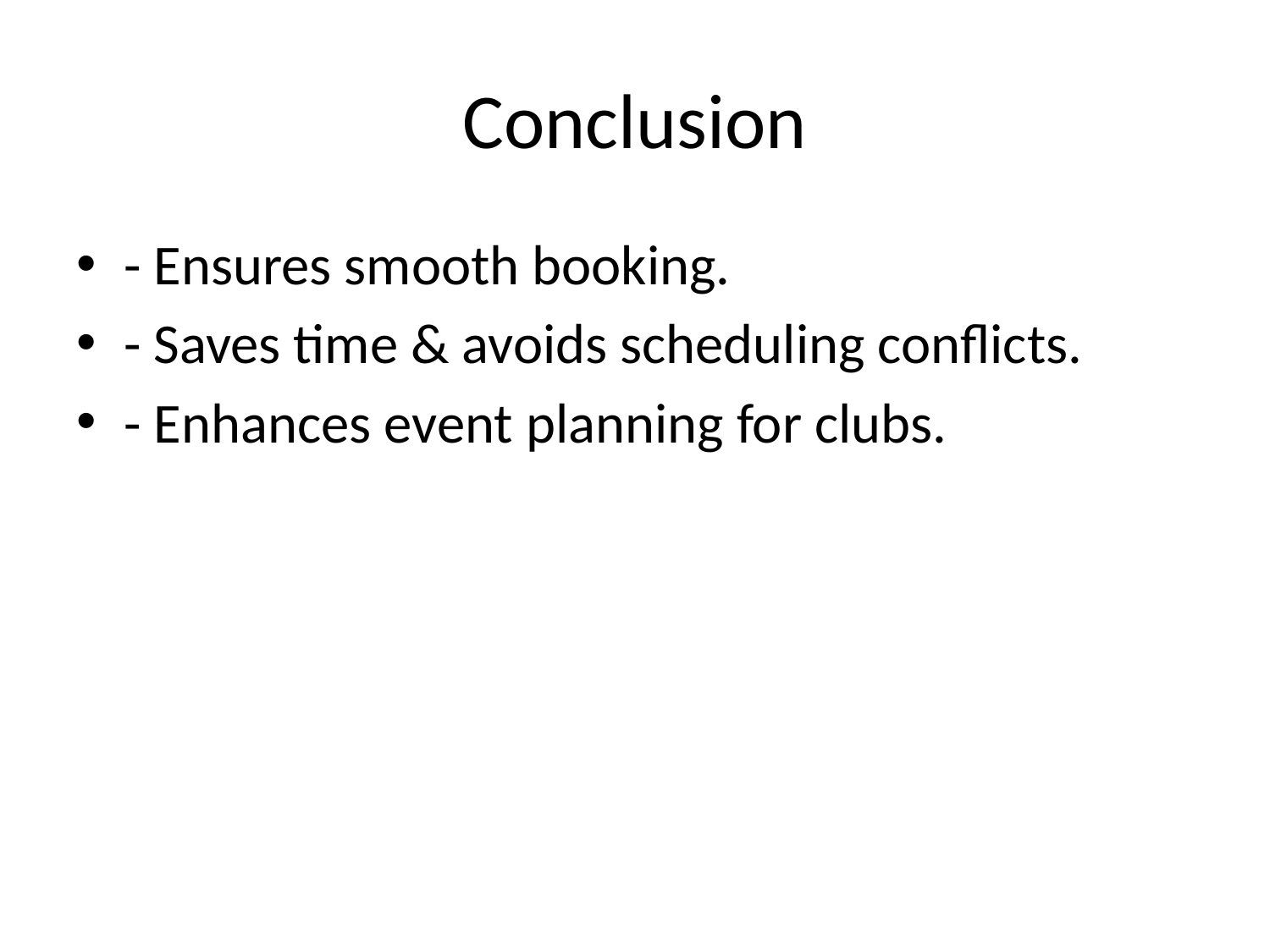

# Conclusion
- Ensures smooth booking.
- Saves time & avoids scheduling conflicts.
- Enhances event planning for clubs.